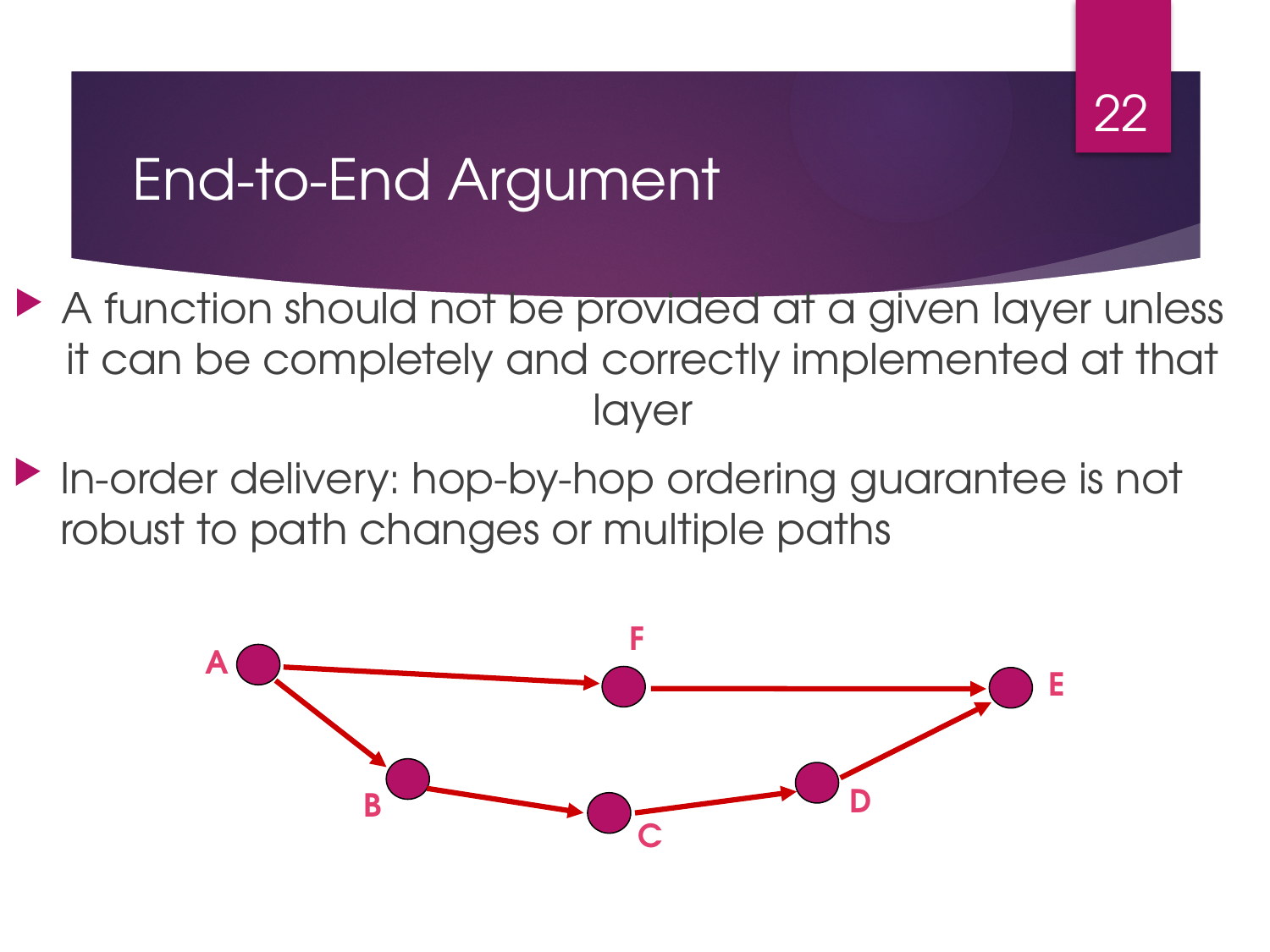

22
# End-to-End Argument
A function should not be provided at a given layer unless it can be completely and correctly implemented at that layer
In-order delivery: hop-by-hop ordering guarantee is not robust to path changes or multiple paths
F
A

E

D
B

C